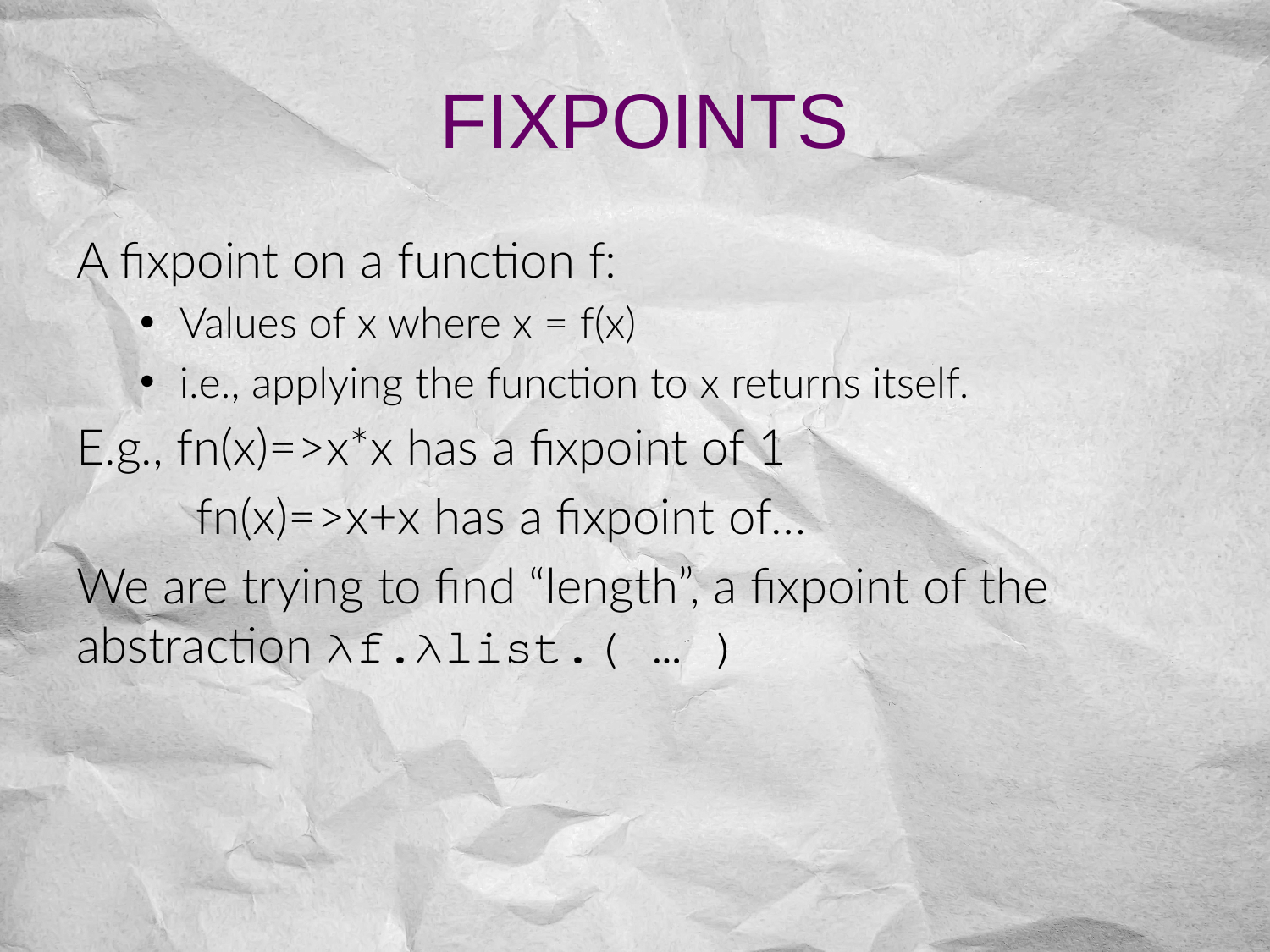

# Fixpoints
A fixpoint on a function f:
Values of x where x = f(x)
i.e., applying the function to x returns itself.
E.g., fn(x)=>x*x has a fixpoint of 1
         fn(x)=>x+x has a fixpoint of…
We are trying to find “length”, a fixpoint of the abstraction λf.λlist.( … )